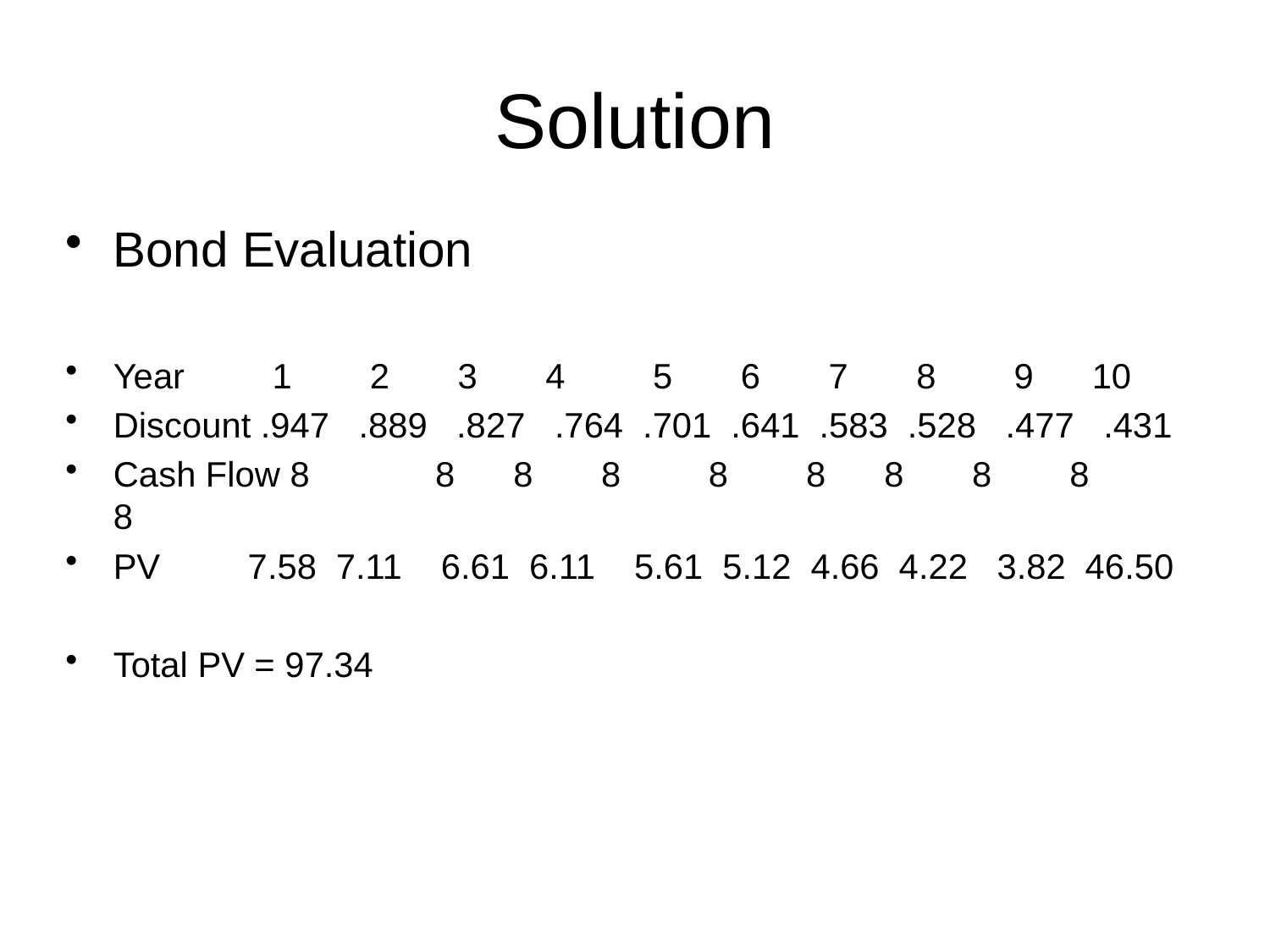

# Solution
Bond Evaluation

Year         1        2       3       4         5       6       7       8        9      10
Discount .947   .889   .827   .764  .701  .641  .583  .528   .477   .431
Cash Flow 8	       8      8       8         8        8      8       8        8         8
PV         7.58  7.11    6.61  6.11    5.61  5.12  4.66  4.22   3.82  46.50

Total PV = 97.34